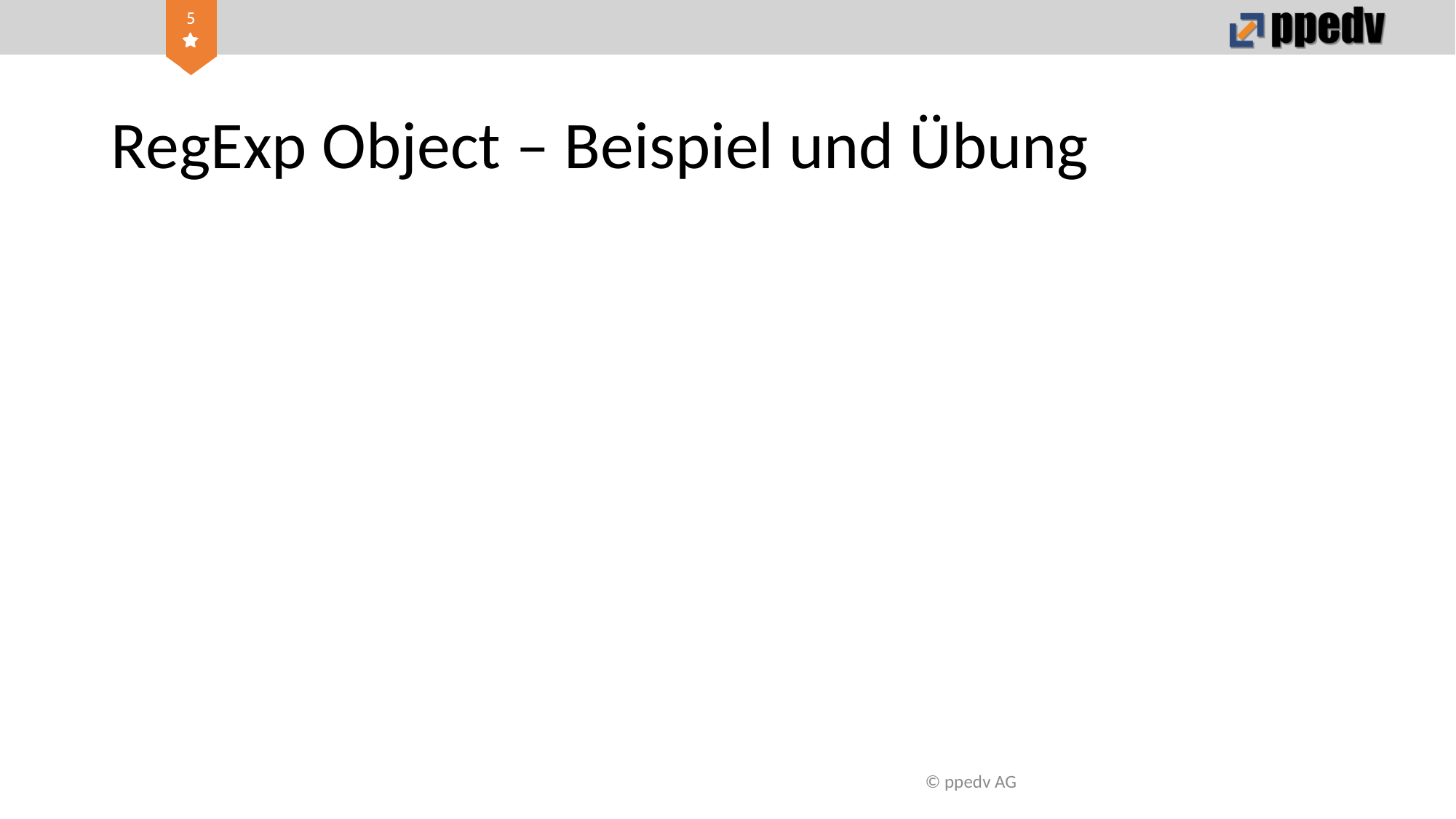

# RegExp Object – Beispiel und Übung

© ppedv AG